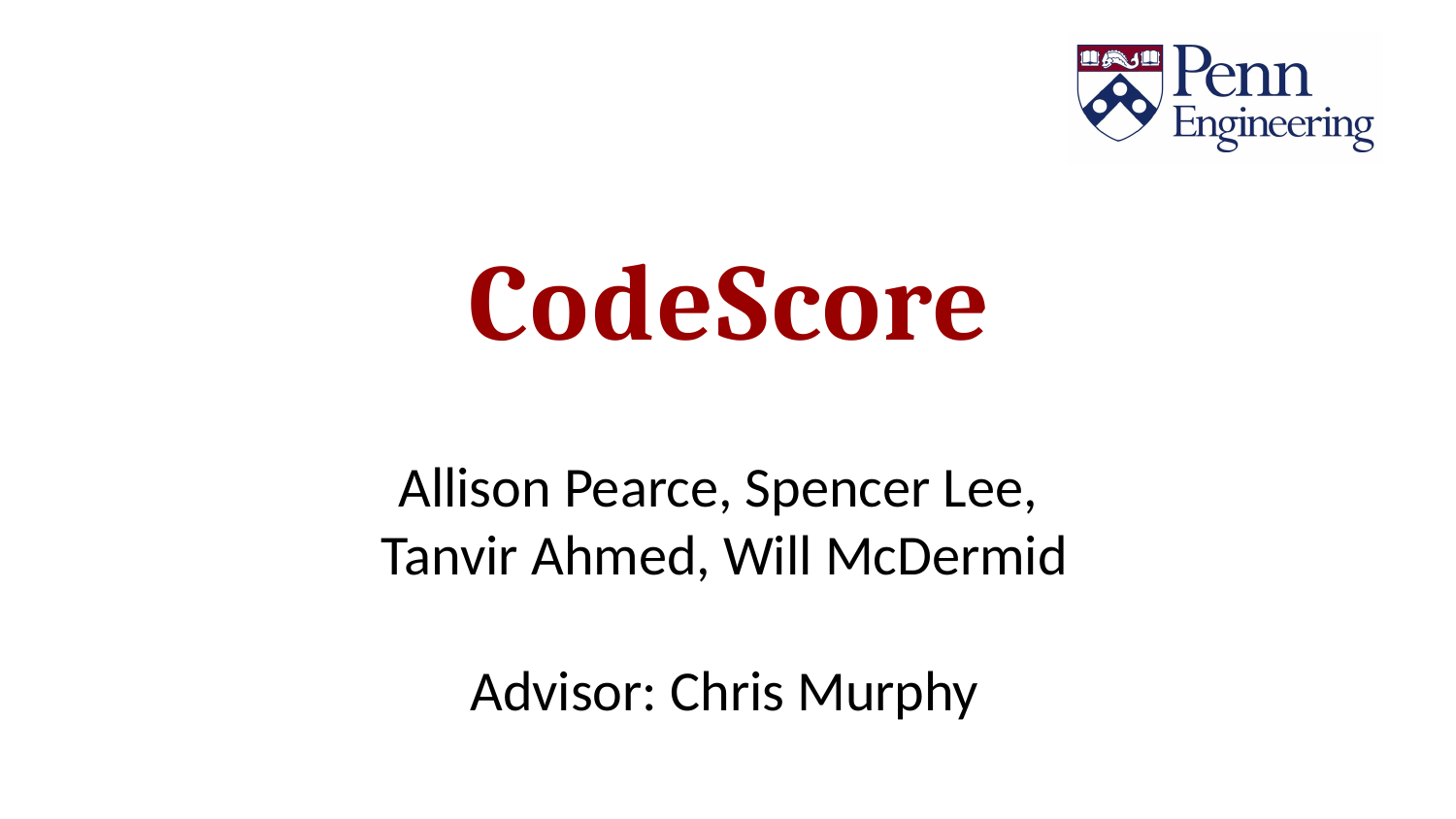

# CodeScore
Allison Pearce, Spencer Lee,
Tanvir Ahmed, Will McDermid

Advisor: Chris Murphy